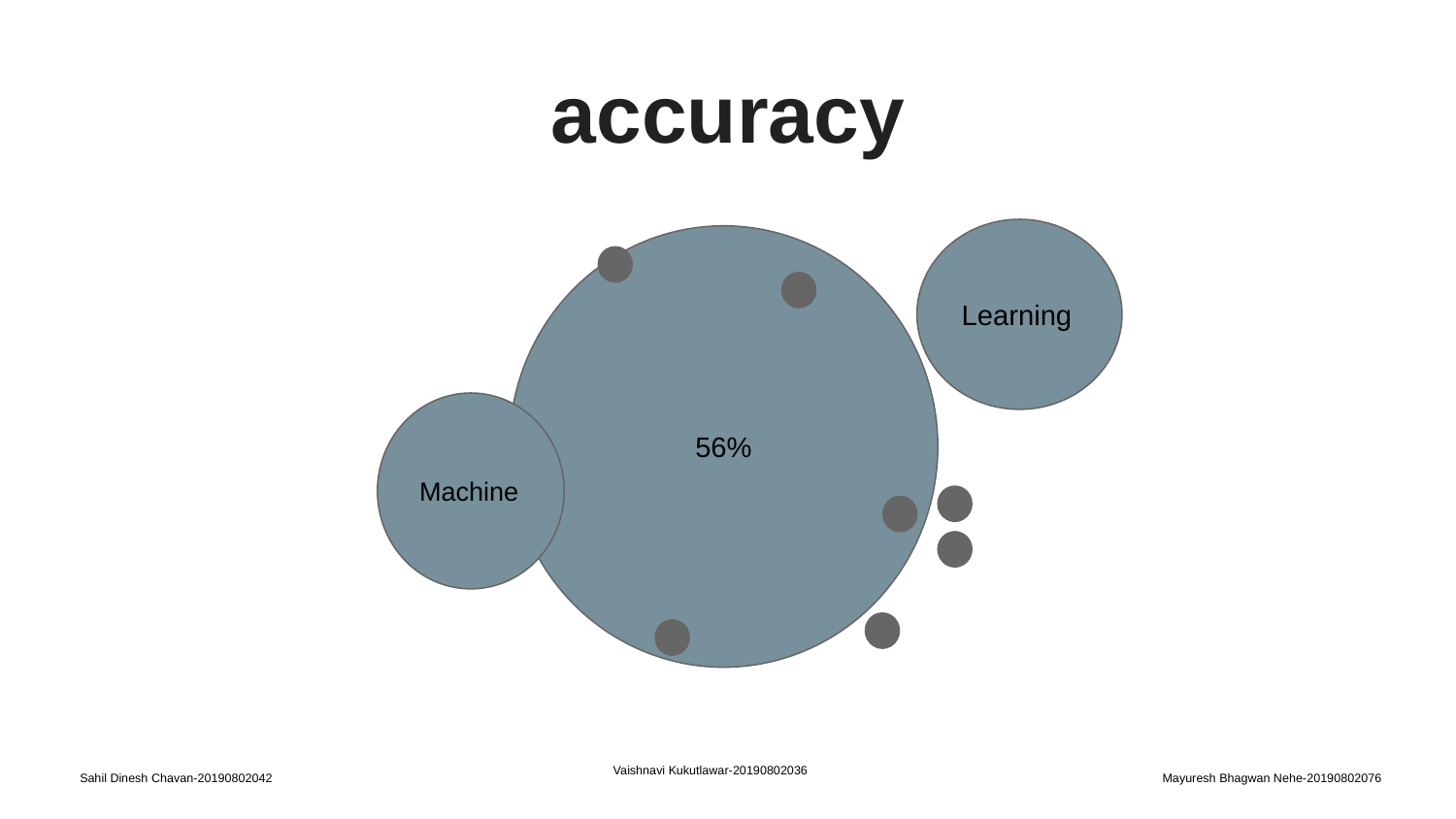

# accuracy
Learning
56%

Machine

Vaishnavi Kukutlawar-20190802036
Sahil Dinesh Chavan-20190802042
Mayuresh Bhagwan Nehe-20190802076